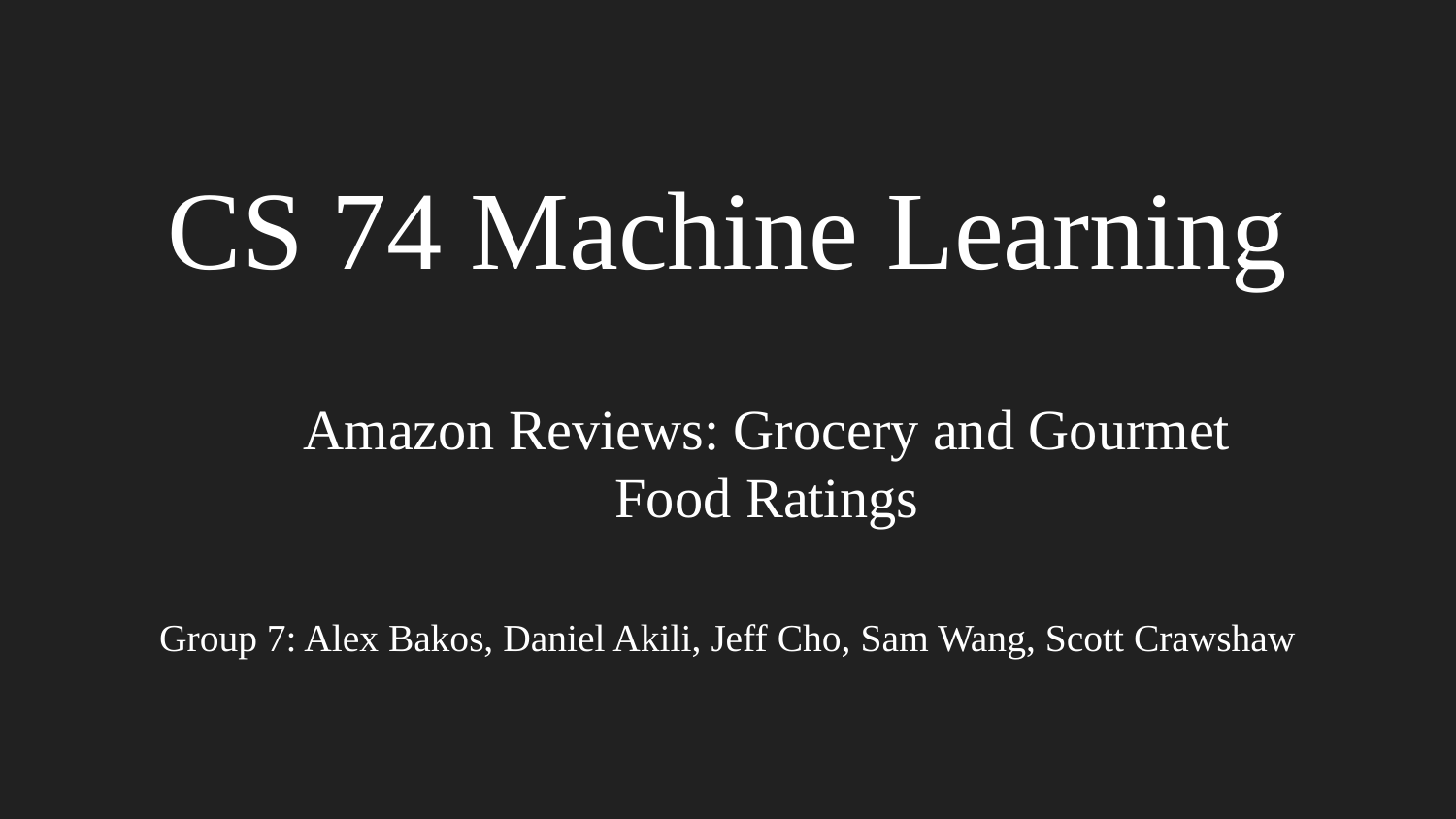

# CS 74 Machine Learning
Amazon Reviews: Grocery and Gourmet Food Ratings
Group 7: Alex Bakos, Daniel Akili, Jeff Cho, Sam Wang, Scott Crawshaw